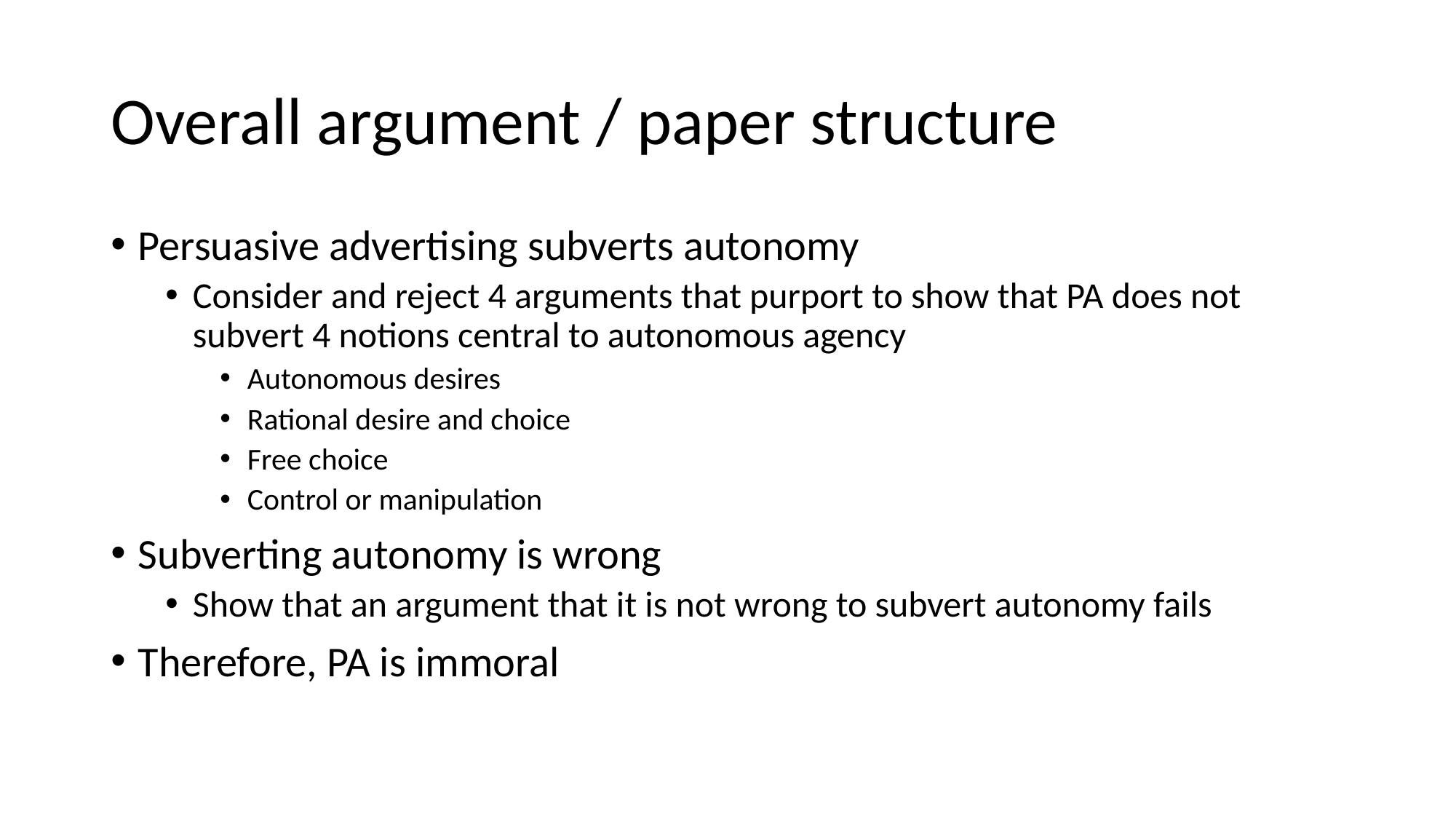

# Overall argument / paper structure
Persuasive advertising subverts autonomy
Consider and reject 4 arguments that purport to show that PA does not subvert 4 notions central to autonomous agency
Autonomous desires
Rational desire and choice
Free choice
Control or manipulation
Subverting autonomy is wrong
Show that an argument that it is not wrong to subvert autonomy fails
Therefore, PA is immoral